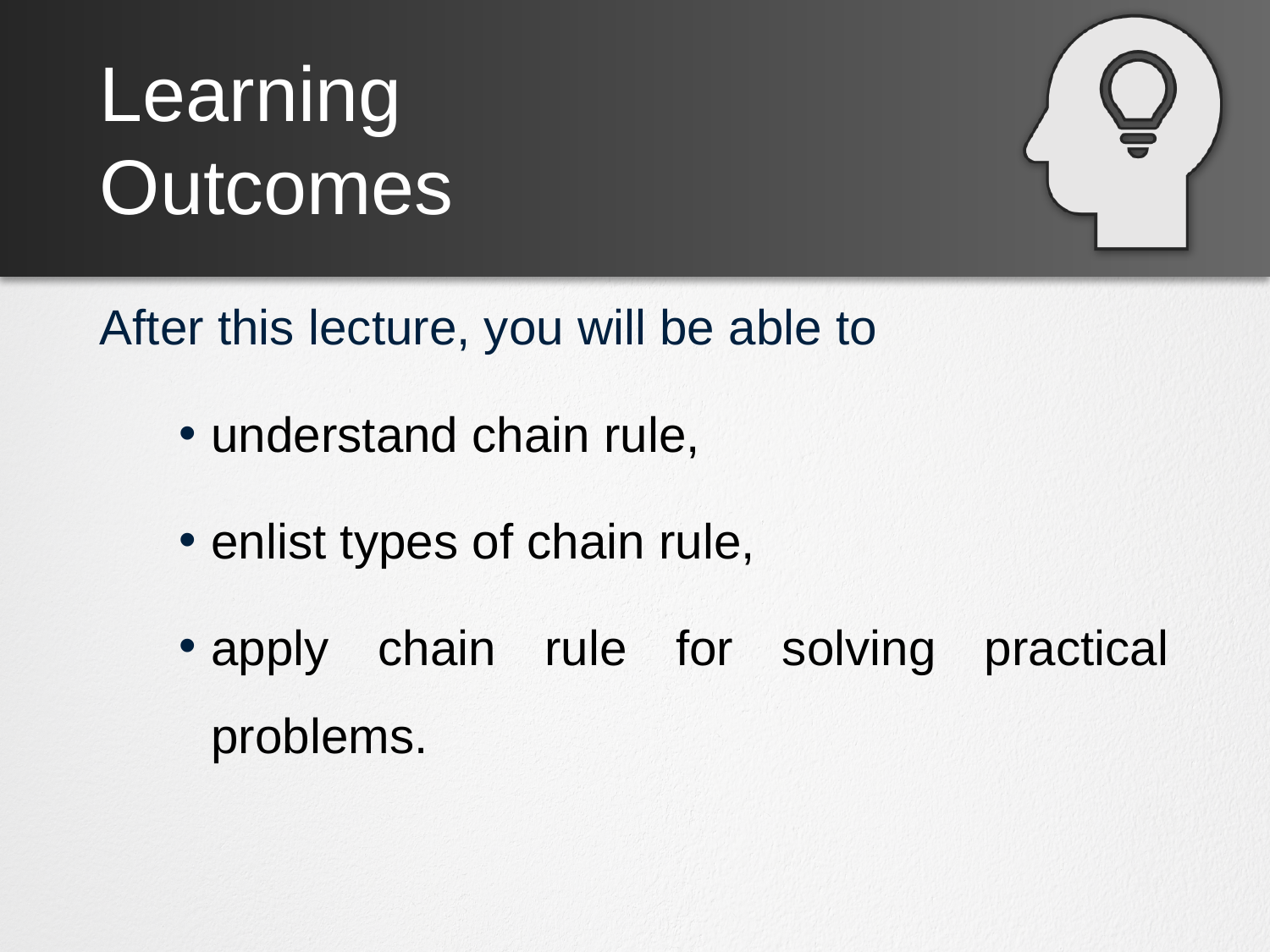

understand chain rule,
enlist types of chain rule,
apply chain rule for solving practical problems.